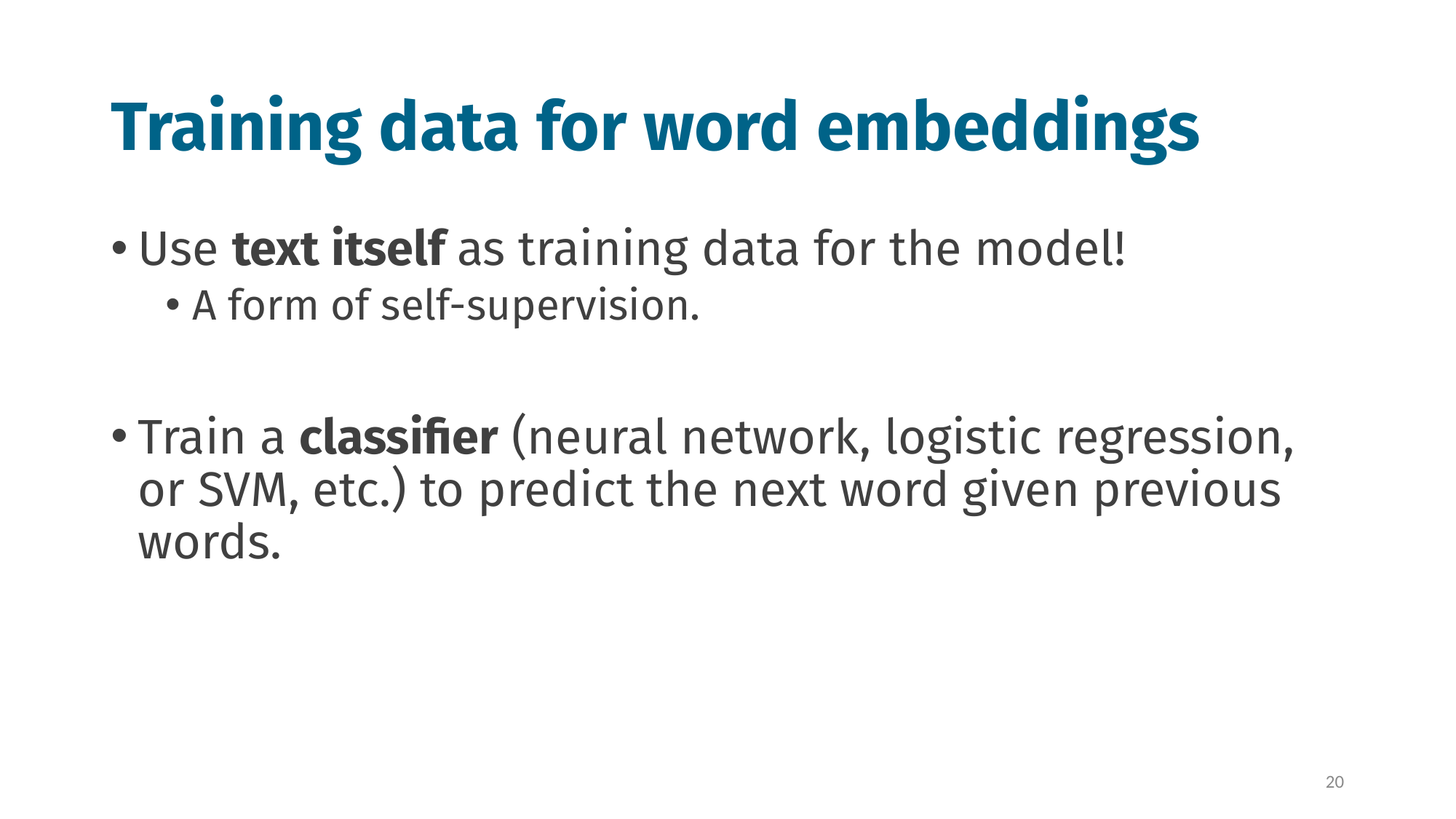

# Training data for word embeddings
Use text itself as training data for the model!
A form of self-supervision.

Train a classifier (neural network, logistic regression, or SVM, etc.) to predict the next word given previous words.
20